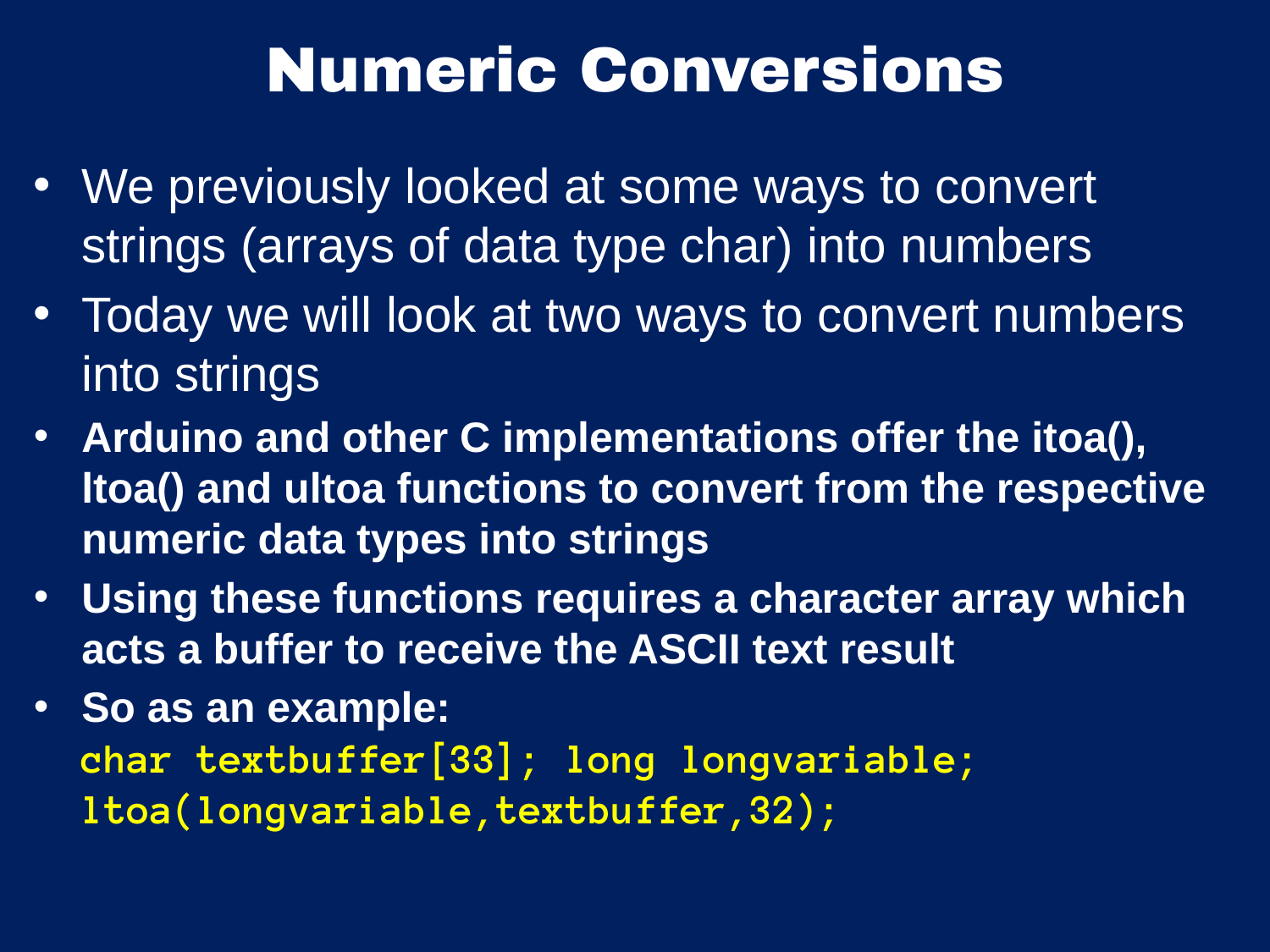

# Numeric Conversions
We previously looked at some ways to convert strings (arrays of data type char) into numbers
Today we will look at two ways to convert numbers into strings
Arduino and other C implementations offer the itoa(), ltoa() and ultoa functions to convert from the respective numeric data types into strings
Using these functions requires a character array which acts a buffer to receive the ASCII text result
So as an example:
char textbuffer[33]; long longvariable;
ltoa(longvariable,textbuffer,32);